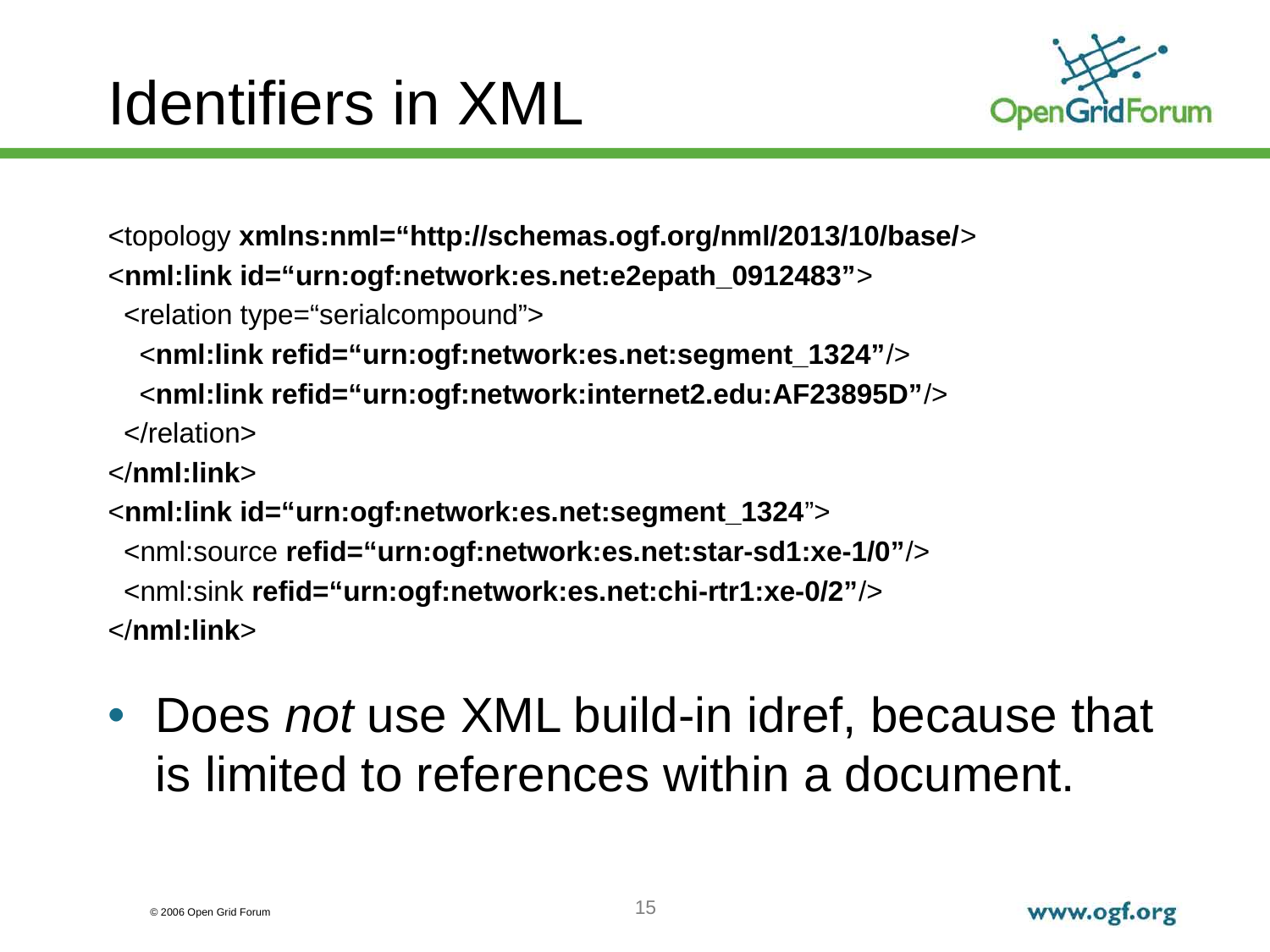

# Identifiers in XML
<topology xmlns:nml=“http://schemas.ogf.org/nml/2013/10/base/>
<nml:link id=“urn:ogf:network:es.net:e2epath_0912483”>
  <relation type=“serialcompound”>
    <nml:link refid=“urn:ogf:network:es.net:segment_1324”/>
    <nml:link refid=“urn:ogf:network:internet2.edu:AF23895D”/>
  </relation>
</nml:link>
<nml:link id=“urn:ogf:network:es.net:segment_1324”>
  <nml:source refid=“urn:ogf:network:es.net:star-sd1:xe-1/0”/>
  <nml:sink refid=“urn:ogf:network:es.net:chi-rtr1:xe-0/2”/>
</nml:link>
Does not use XML build-in idref, because that is limited to references within a document.
15